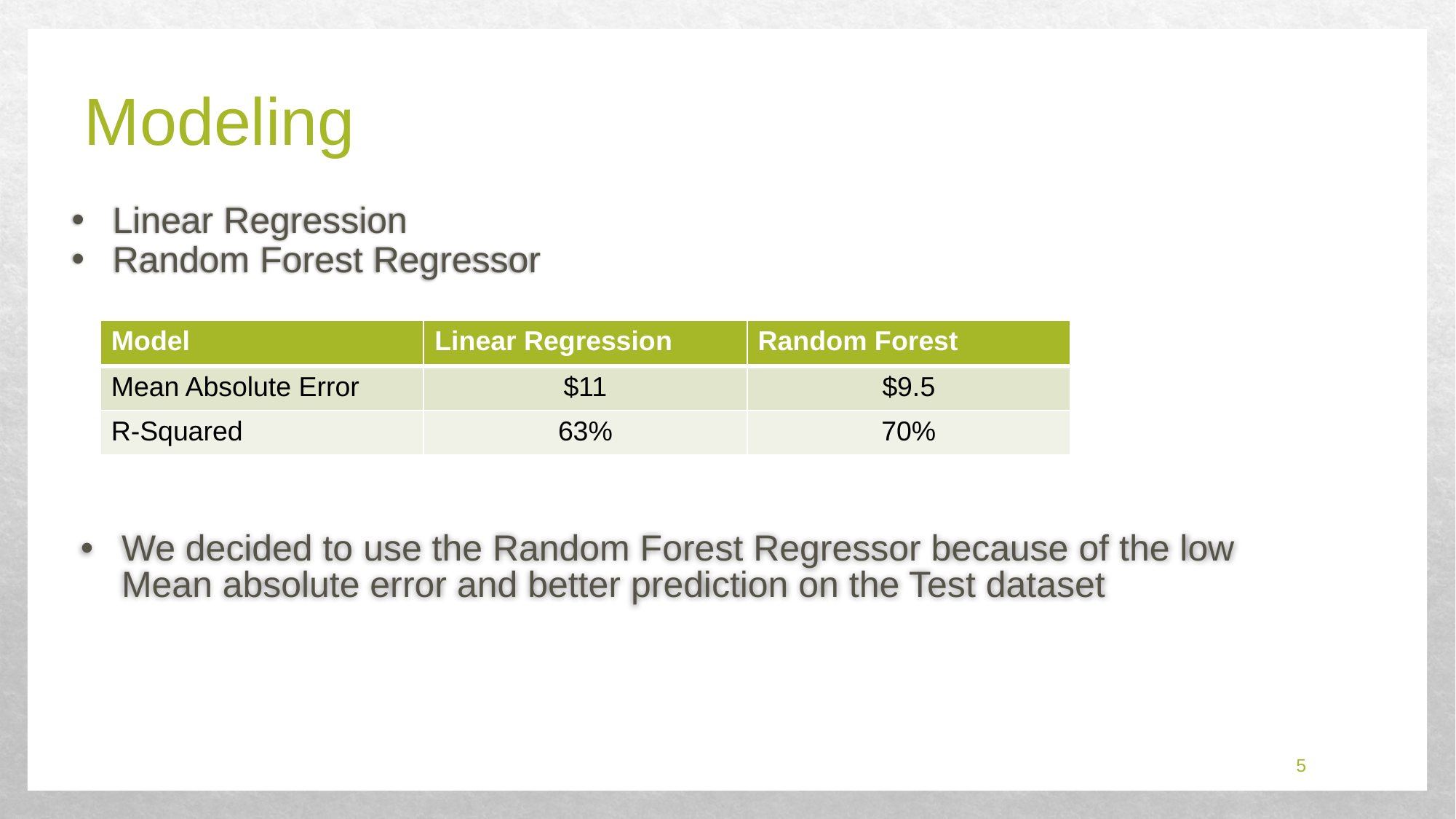

# Modeling
Linear Regression
Random Forest Regressor

| Model | Linear Regression | Random Forest |
| --- | --- | --- |
| Mean Absolute Error | $11 | $9.5 |
| R-Squared | 63% | 70% |
We decided to use the Random Forest Regressor because of the low Mean absolute error and better prediction on the Test dataset

5